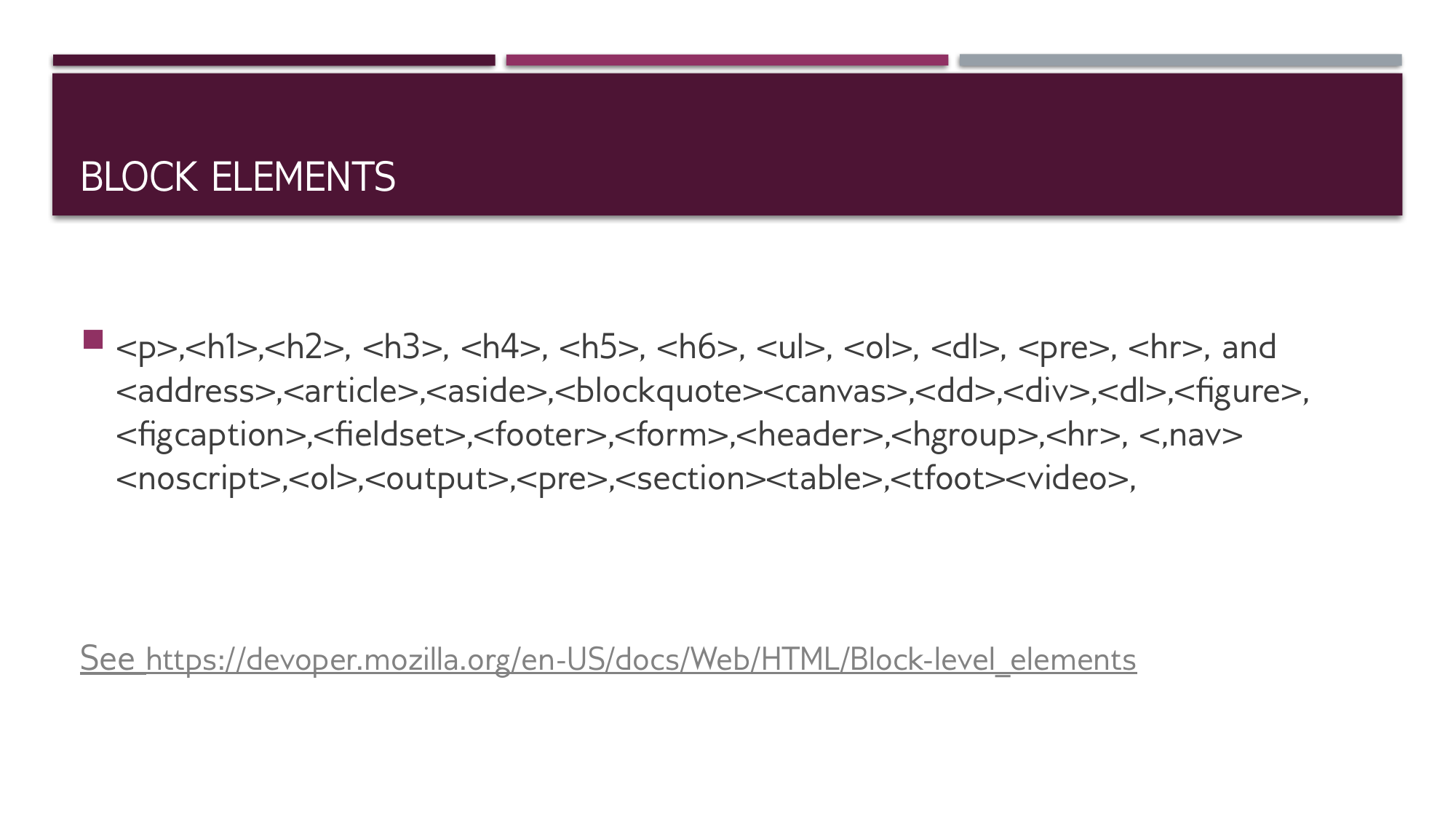

# Block elements
<p>,<h1>,<h2>, <h3>, <h4>, <h5>, <h6>, <ul>, <ol>, <dl>, <pre>, <hr>, and <address>,<article>,<aside>,<blockquote><canvas>,<dd>,<div>,<dl>,<figure>, <figcaption>,<fieldset>,<footer>,<form>,<header>,<hgroup>,<hr>, <,nav> <noscript>,<ol>,<output>,<pre>,<section><table>,<tfoot><video>,

See https://devoper.mozilla.org/en-US/docs/Web/HTML/Block-level_elements